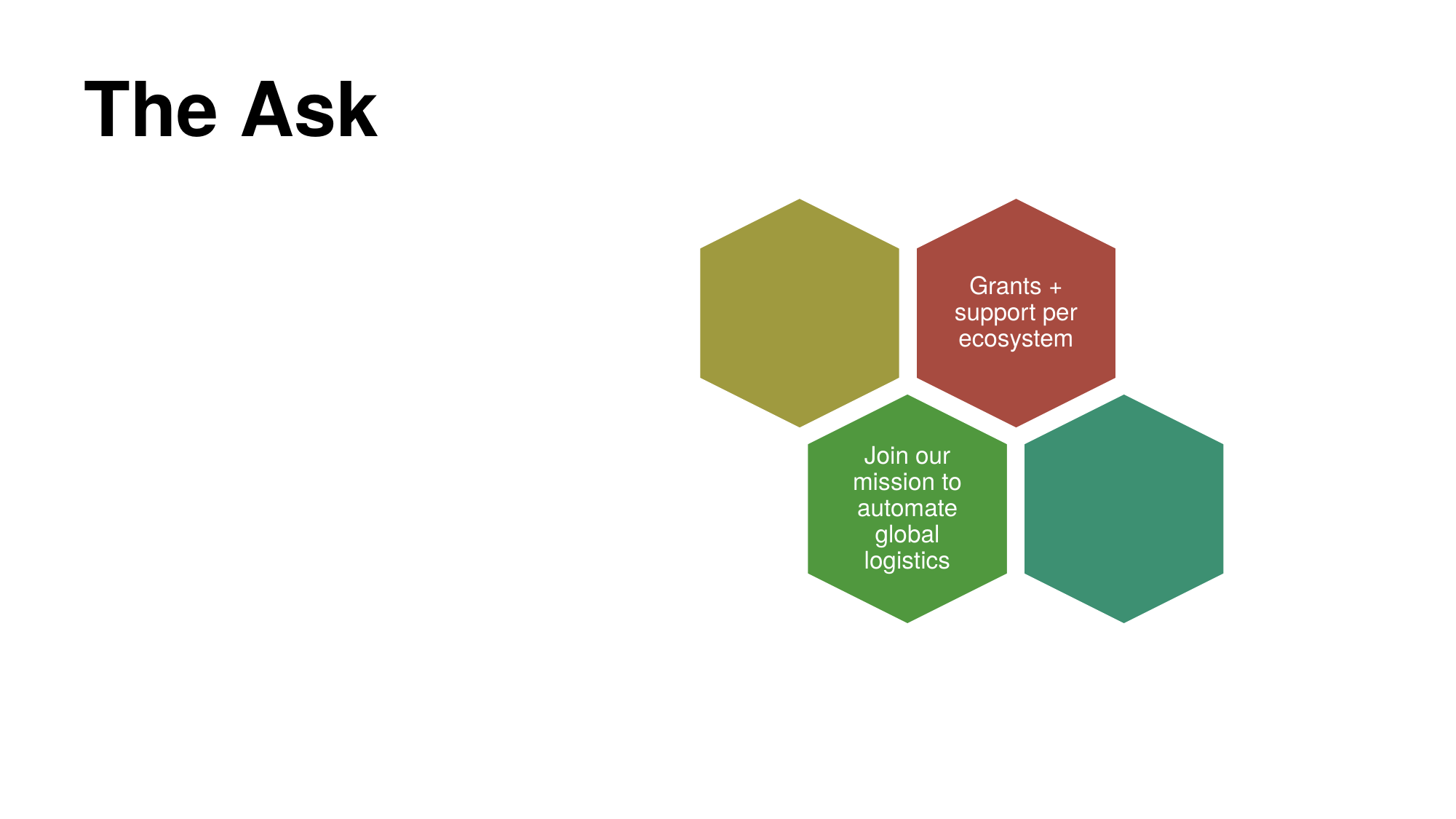

# The Ask
Grants + support per ecosystem

Join our mission to automate global logistics